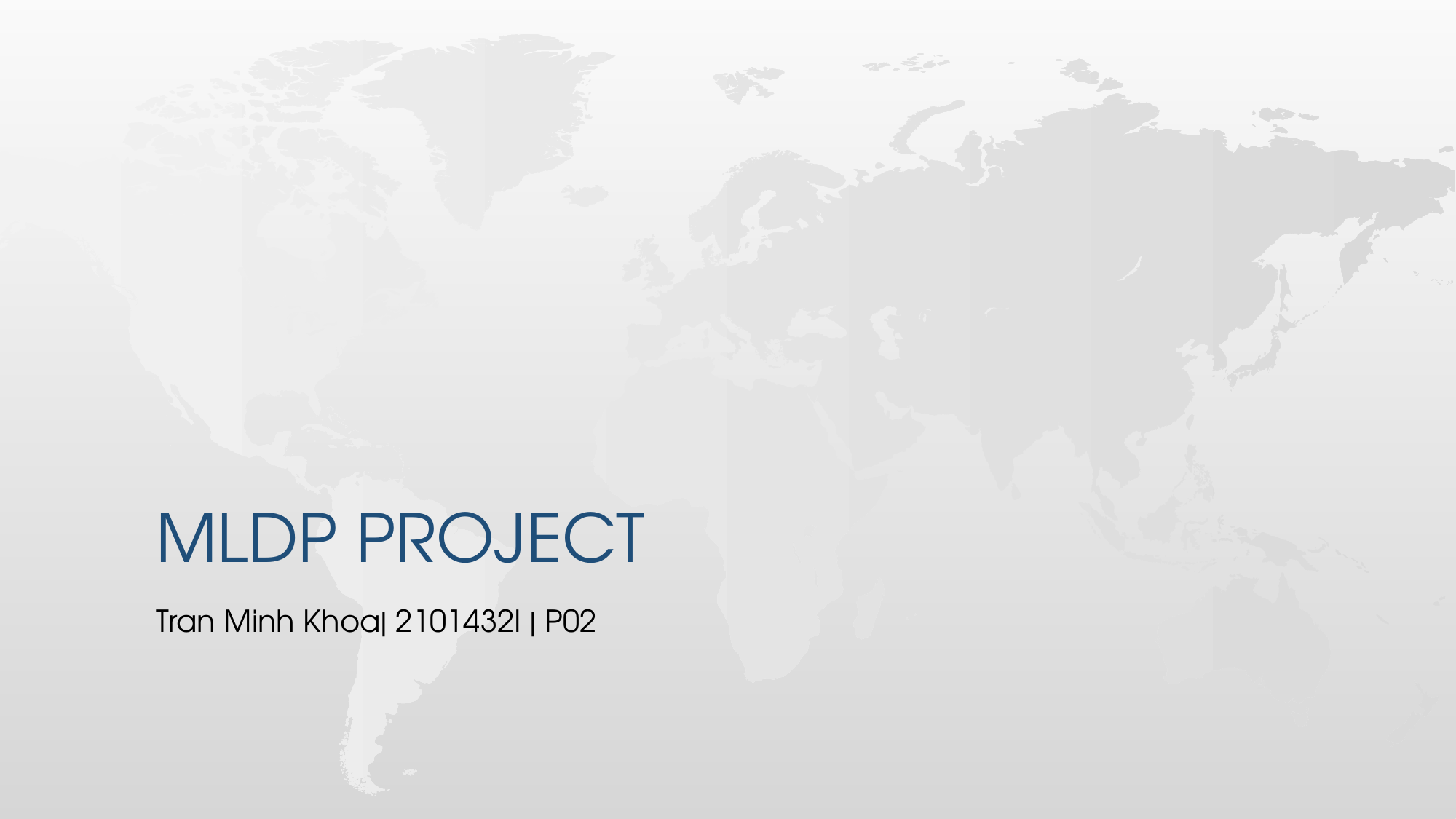

# MLDP Project
Tran Minh Khoa| 2101432I | P02